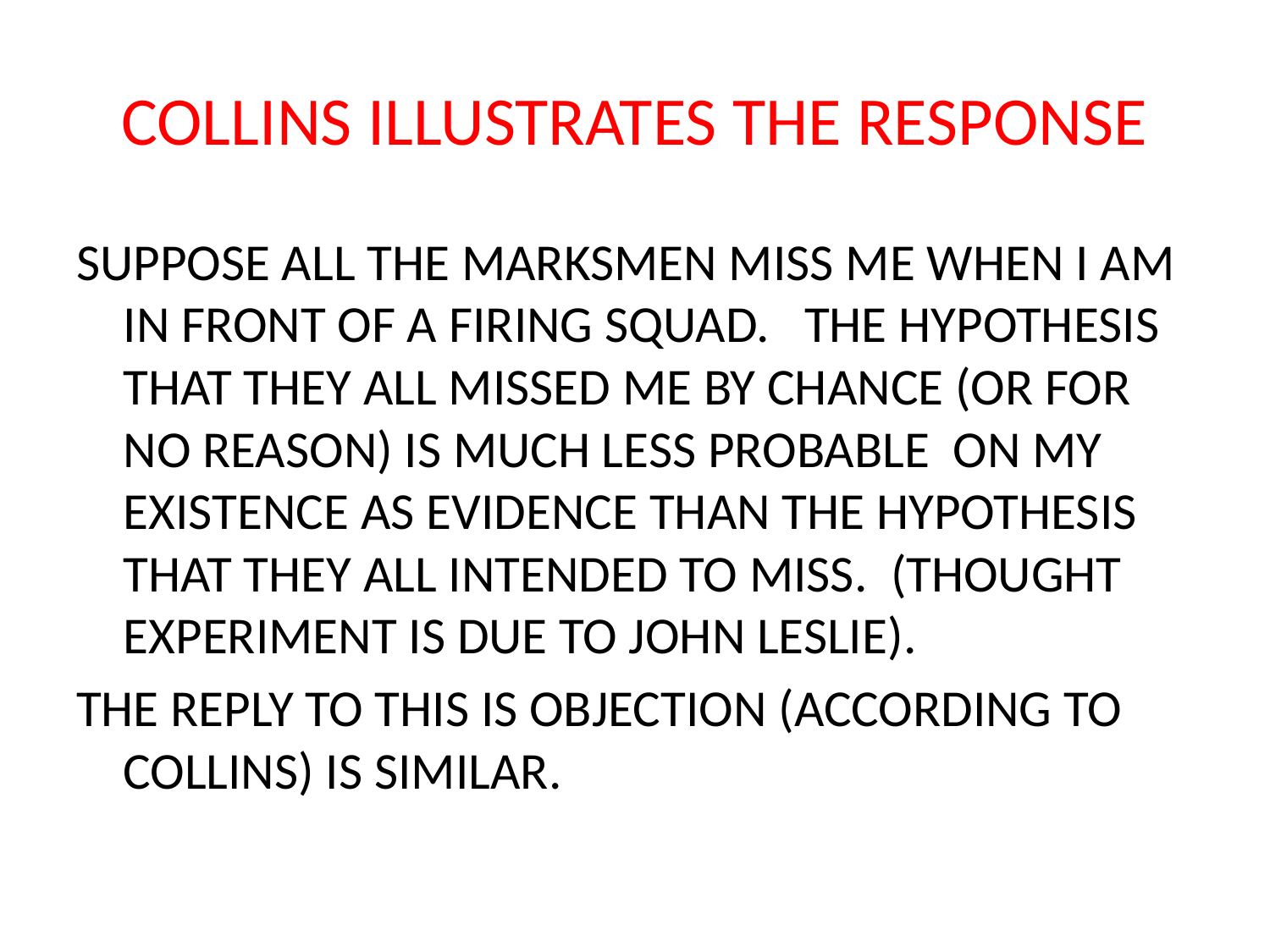

# COLLINS ILLUSTRATES THE RESPONSE
SUPPOSE ALL THE MARKSMEN MISS ME WHEN I AM IN FRONT OF A FIRING SQUAD.   THE HYPOTHESIS THAT THEY ALL MISSED ME BY CHANCE (OR FOR NO REASON) IS MUCH LESS PROBABLE  ON MY EXISTENCE AS EVIDENCE THAN THE HYPOTHESIS THAT THEY ALL INTENDED TO MISS.  (THOUGHT EXPERIMENT IS DUE TO JOHN LESLIE).
THE REPLY TO THIS IS OBJECTION (ACCORDING TO COLLINS) IS SIMILAR.